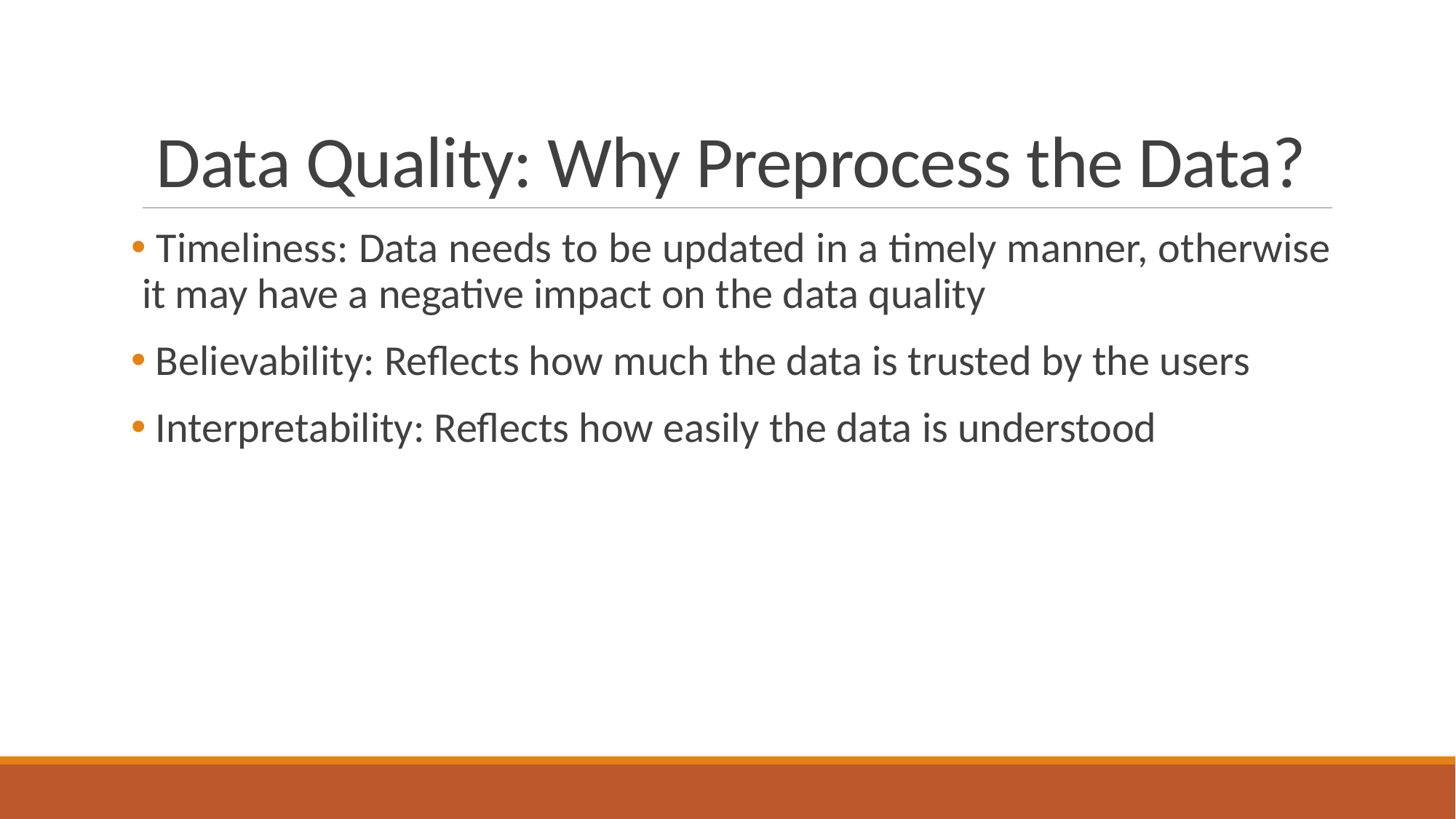

# Data Quality: Why Preprocess the Data?
 Timeliness: Data needs to be updated in a timely manner, otherwise it may have a negative impact on the data quality
 Believability: Reflects how much the data is trusted by the users
 Interpretability: Reflects how easily the data is understood